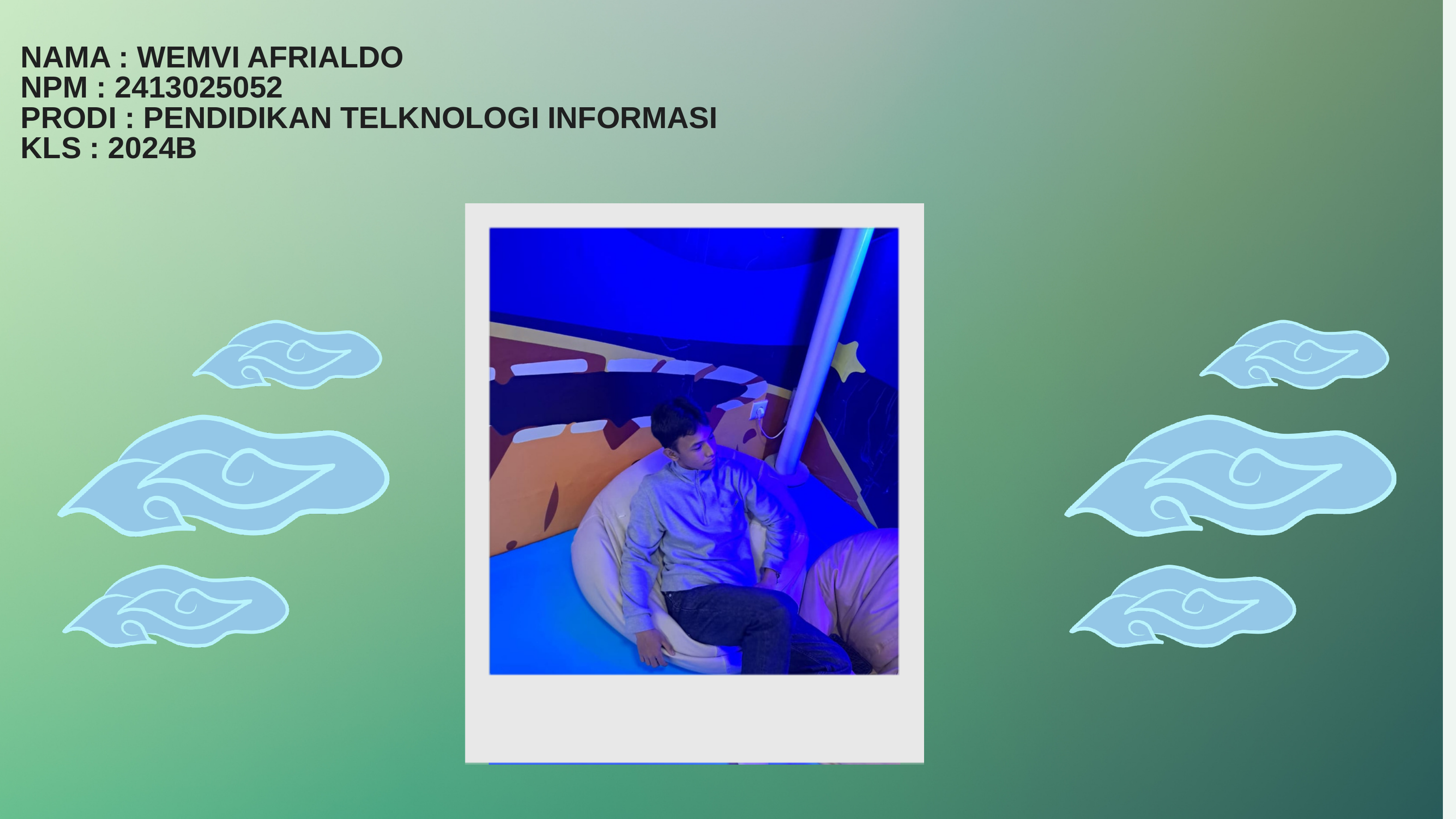

NAMA : WEMVI AFRIALDO
NPM : 2413025052
PRODI : PENDIDIKAN TELKNOLOGI INFORMASI
KLS : 2024B